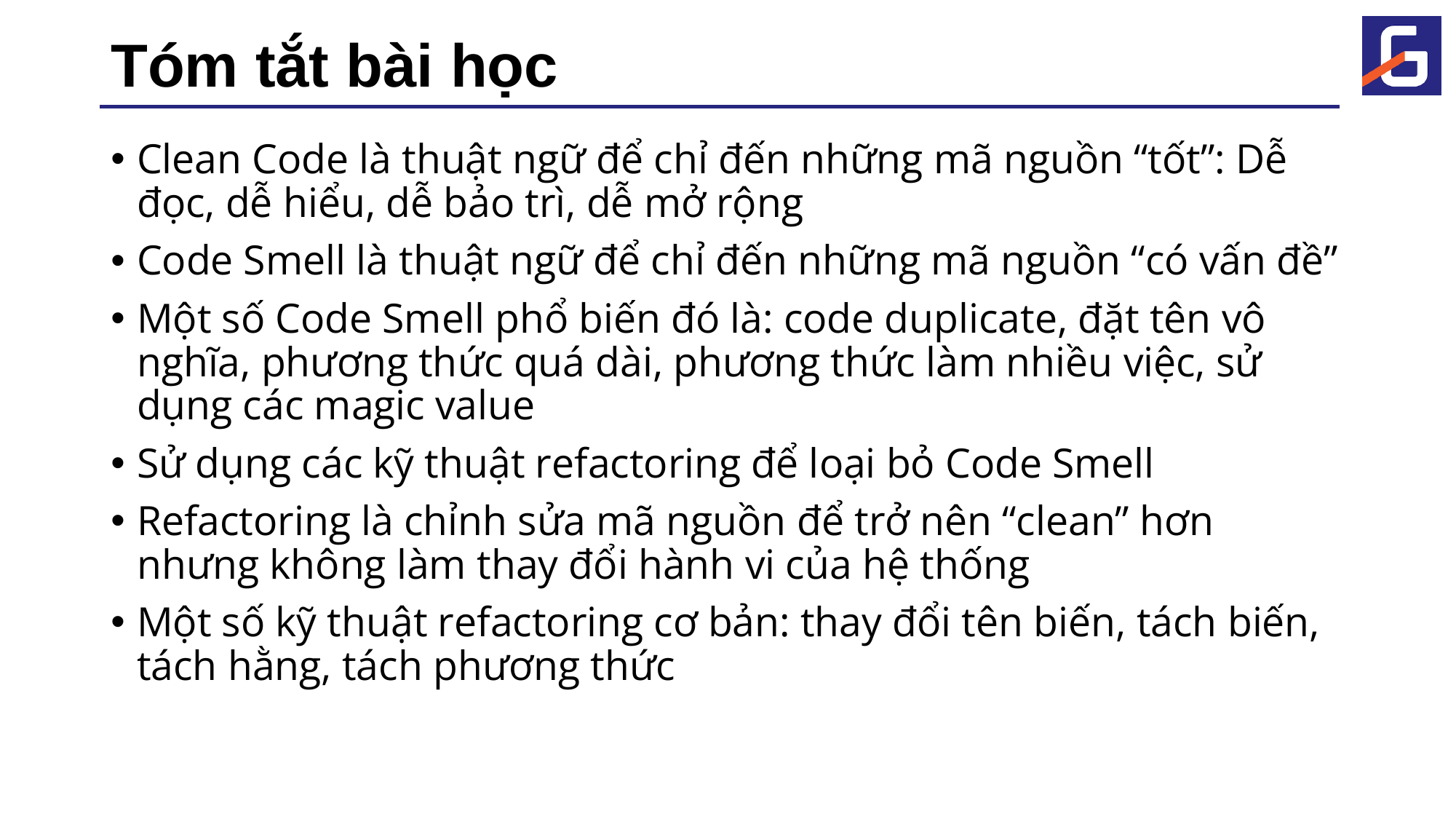

# Tóm tắt bài học
Clean Code là thuật ngữ để chỉ đến những mã nguồn “tốt”: Dễ đọc, dễ hiểu, dễ bảo trì, dễ mở rộng
Code Smell là thuật ngữ để chỉ đến những mã nguồn “có vấn đề”
Một số Code Smell phổ biến đó là: code duplicate, đặt tên vô nghĩa, phương thức quá dài, phương thức làm nhiều việc, sử dụng các magic value
Sử dụng các kỹ thuật refactoring để loại bỏ Code Smell
Refactoring là chỉnh sửa mã nguồn để trở nên “clean” hơn nhưng không làm thay đổi hành vi của hệ thống
Một số kỹ thuật refactoring cơ bản: thay đổi tên biến, tách biến, tách hằng, tách phương thức